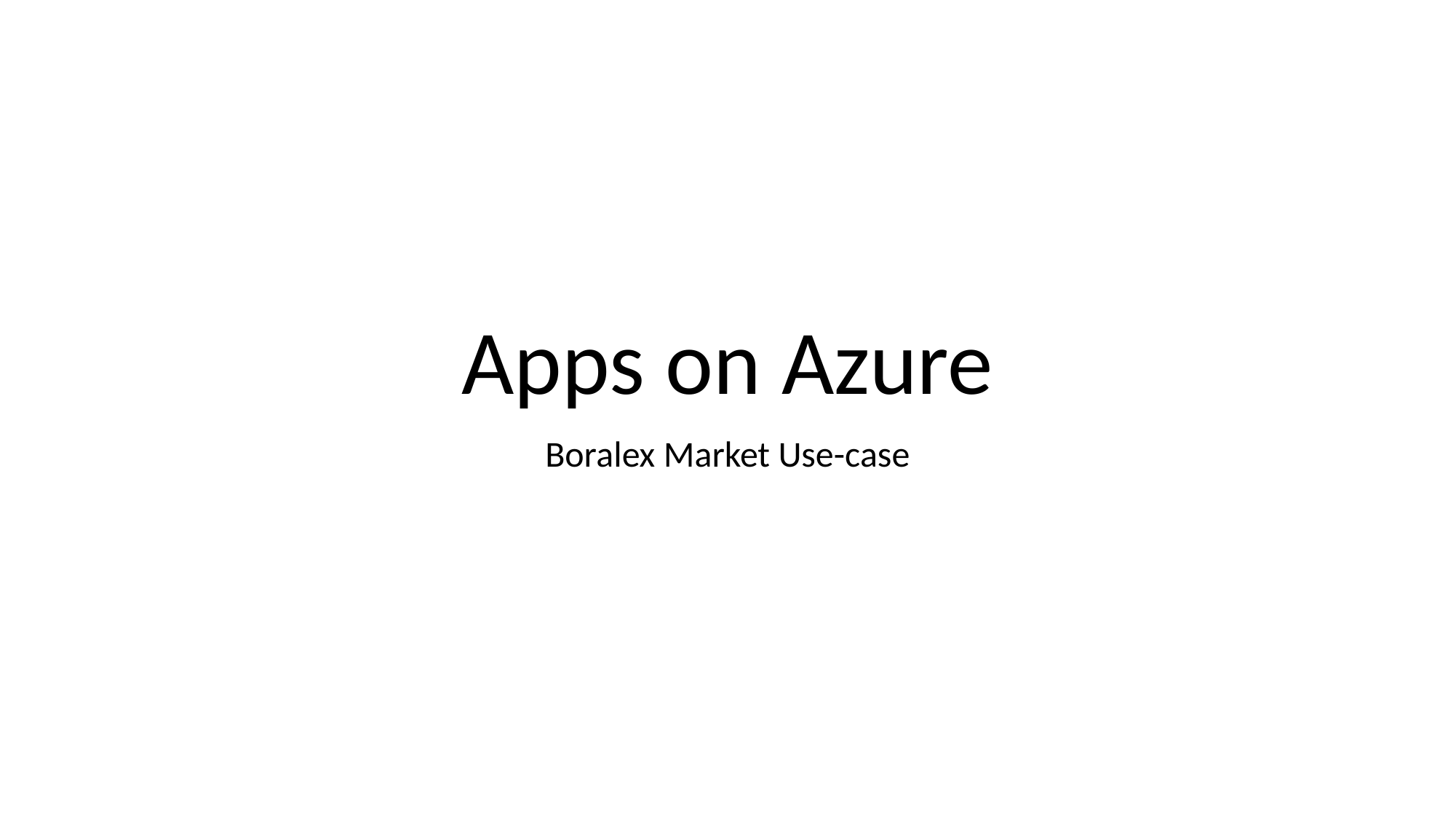

# Apps on Azure
Boralex Market Use-case